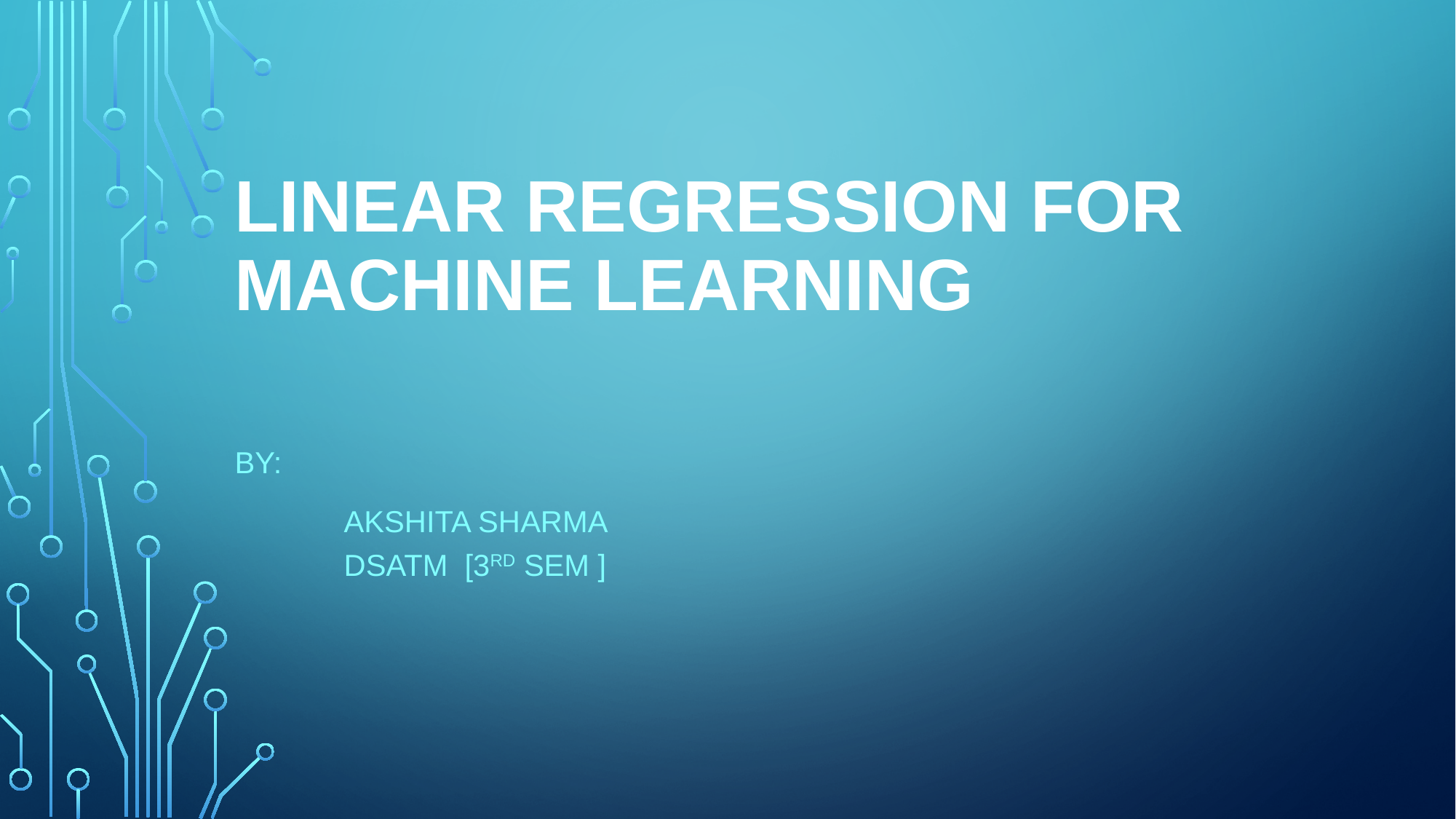

# Linear Regression for Machine Learning
By:
	AKSHITA SHARMA
	DSATM  [3rd sem ]